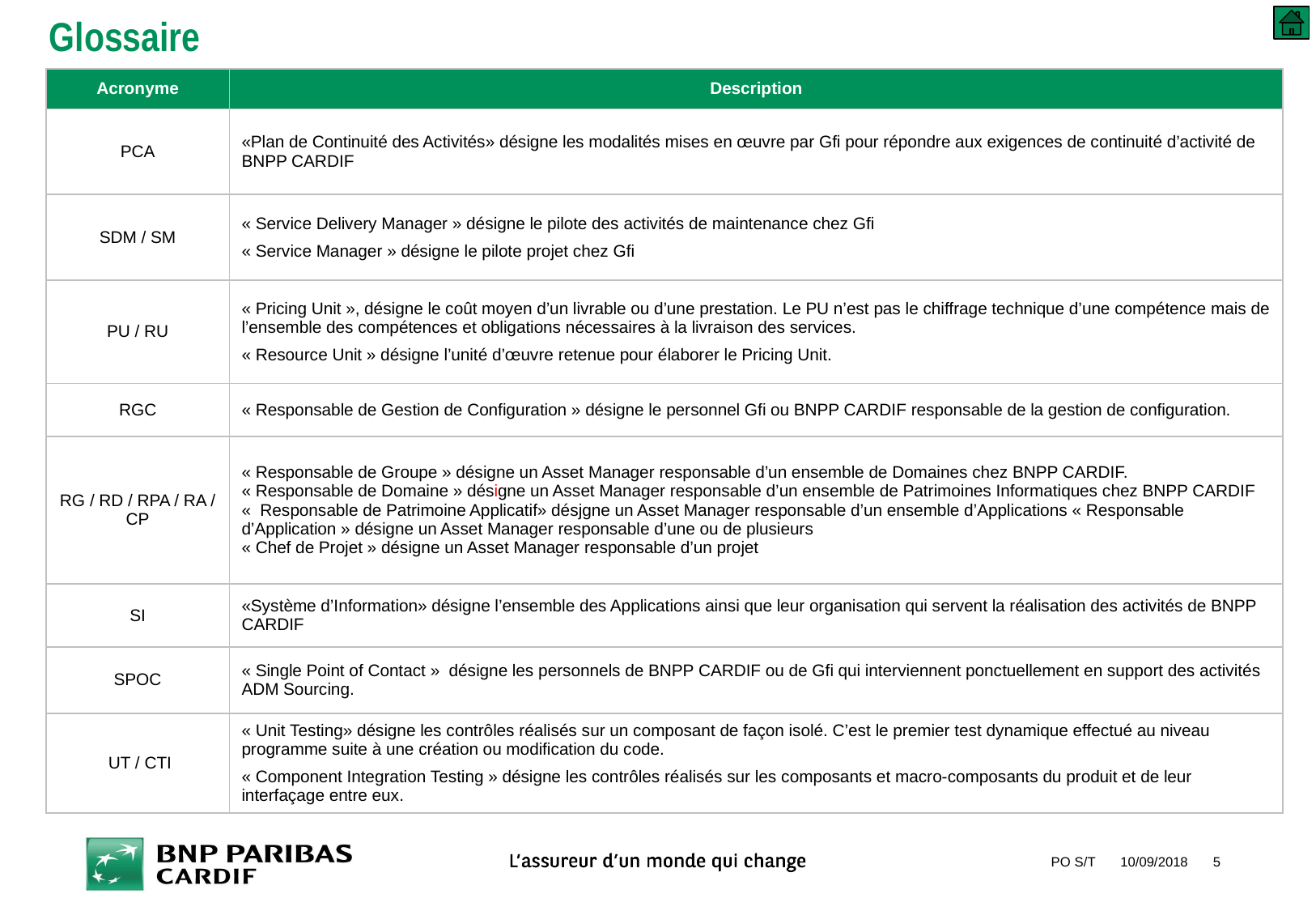

# Glossaire
| Acronyme | Description |
| --- | --- |
| PCA | «Plan de Continuité des Activités» désigne les modalités mises en œuvre par Gfi pour répondre aux exigences de continuité d’activité de BNPP CARDIF |
| SDM / SM | « Service Delivery Manager » désigne le pilote des activités de maintenance chez Gfi « Service Manager » désigne le pilote projet chez Gfi |
| PU / RU | « Pricing Unit », désigne le coût moyen d’un livrable ou d’une prestation. Le PU n’est pas le chiffrage technique d’une compétence mais de l’ensemble des compétences et obligations nécessaires à la livraison des services. « Resource Unit » désigne l’unité d’œuvre retenue pour élaborer le Pricing Unit. |
| RGC | « Responsable de Gestion de Configuration » désigne le personnel Gfi ou BNPP CARDIF responsable de la gestion de configuration. |
| RG / RD / RPA / RA / CP | « Responsable de Groupe » désigne un Asset Manager responsable d’un ensemble de Domaines chez BNPP CARDIF. « Responsable de Domaine » désigne un Asset Manager responsable d’un ensemble de Patrimoines Informatiques chez BNPP CARDIF «  Responsable de Patrimoine Applicatif» désjgne un Asset Manager responsable d’un ensemble d’Applications « Responsable d’Application » désigne un Asset Manager responsable d’une ou de plusieurs « Chef de Projet » désigne un Asset Manager responsable d’un projet |
| SI | «Système d’Information» désigne l’ensemble des Applications ainsi que leur organisation qui servent la réalisation des activités de BNPP CARDIF |
| SPOC | « Single Point of Contact » désigne les personnels de BNPP CARDIF ou de Gfi qui interviennent ponctuellement en support des activités ADM Sourcing. |
| UT / CTI | « Unit Testing» désigne les contrôles réalisés sur un composant de façon isolé. C’est le premier test dynamique effectué au niveau programme suite à une création ou modification du code. « Component Integration Testing » désigne les contrôles réalisés sur les composants et macro-composants du produit et de leur interfaçage entre eux. |
PO S/T
10/09/2018
5